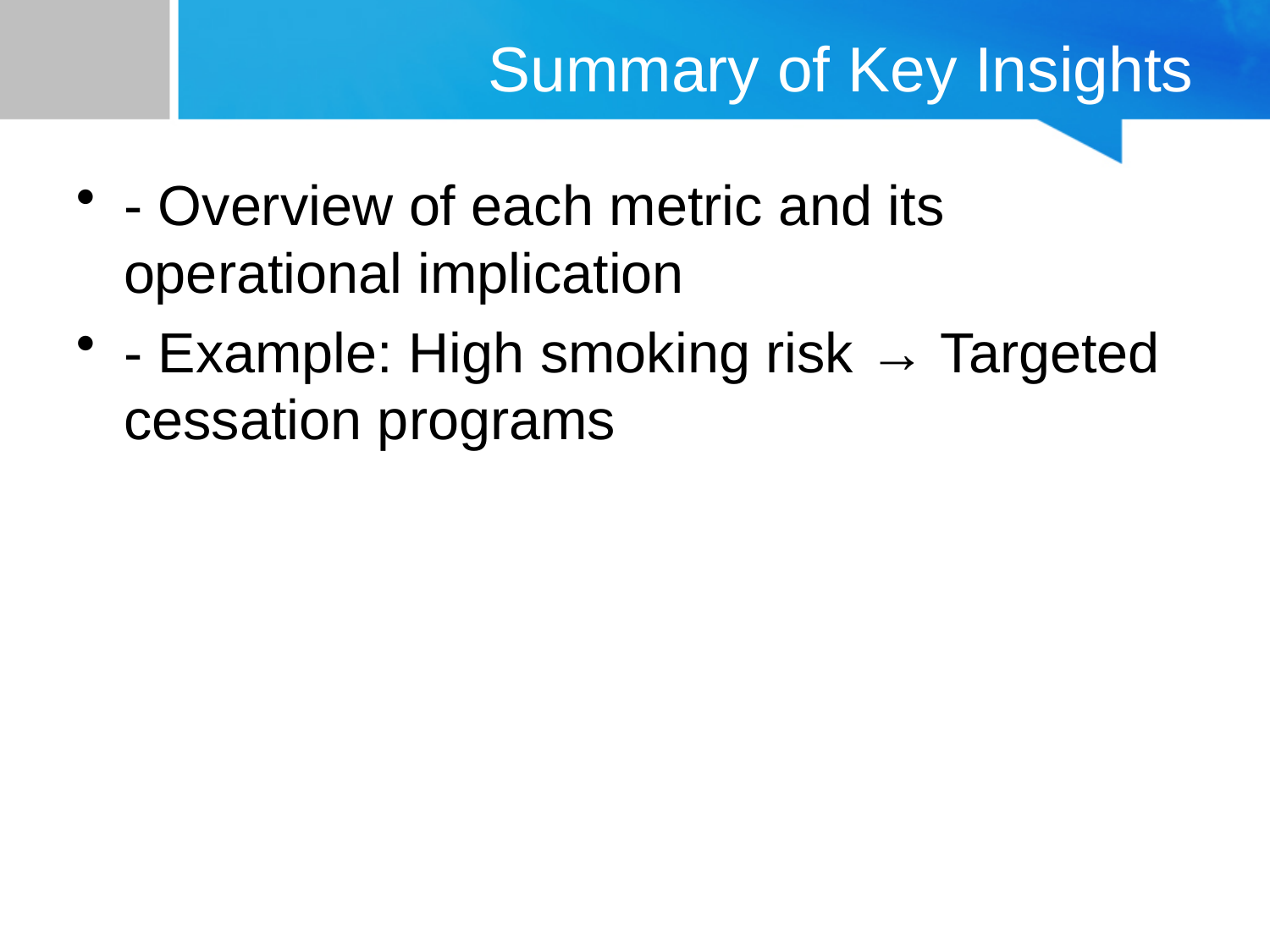

# Summary of Key Insights
- Overview of each metric and its operational implication
- Example: High smoking risk → Targeted cessation programs